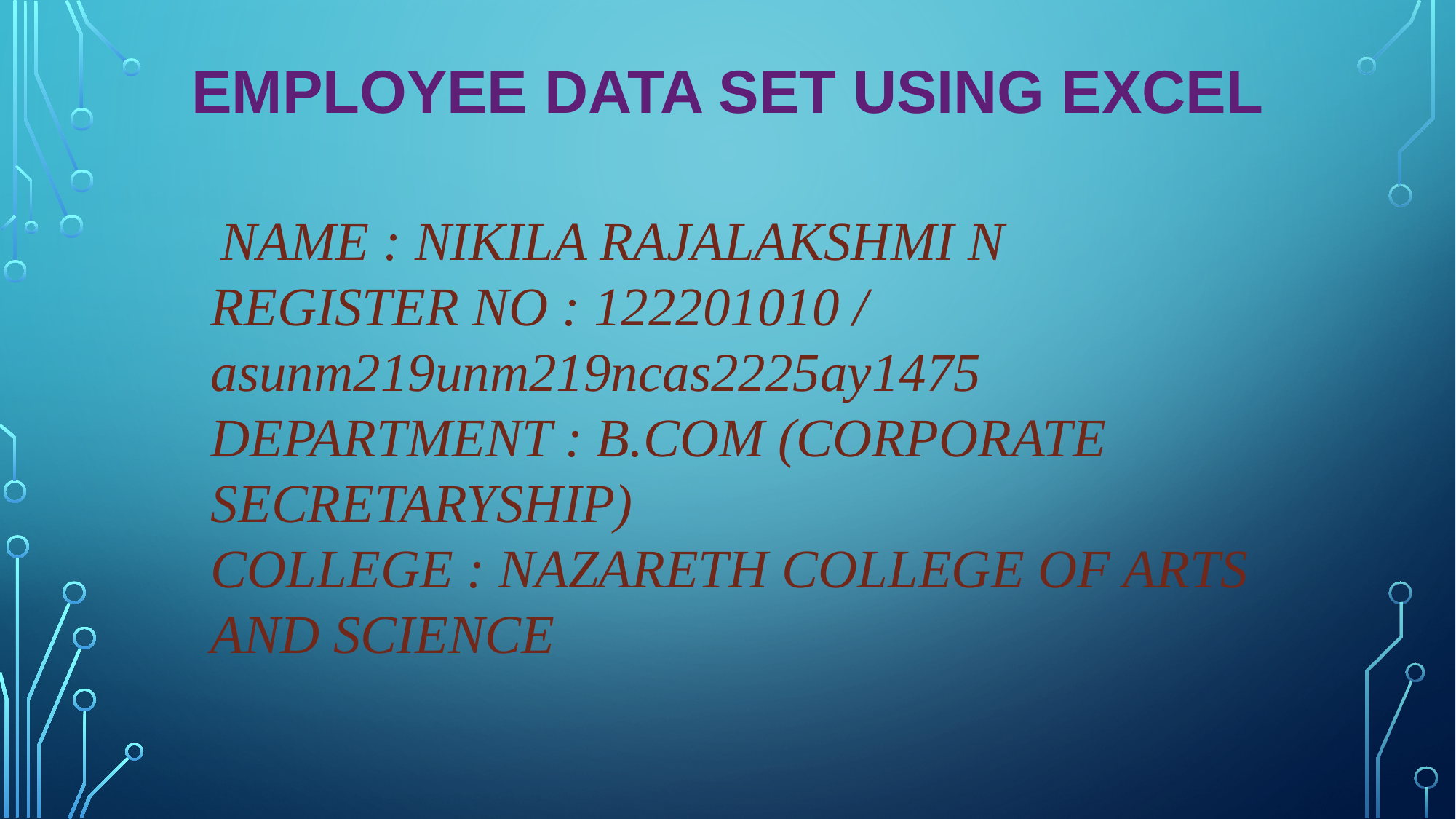

# Employee data set using excel
 NAME : NIKILA RAJALAKSHMI N
REGISTER NO : 122201010 / asunm219unm219ncas2225ay1475
DEPARTMENT : B.COM (CORPORATE SECRETARYSHIP)
COLLEGE : NAZARETH COLLEGE OF ARTS AND SCIENCE